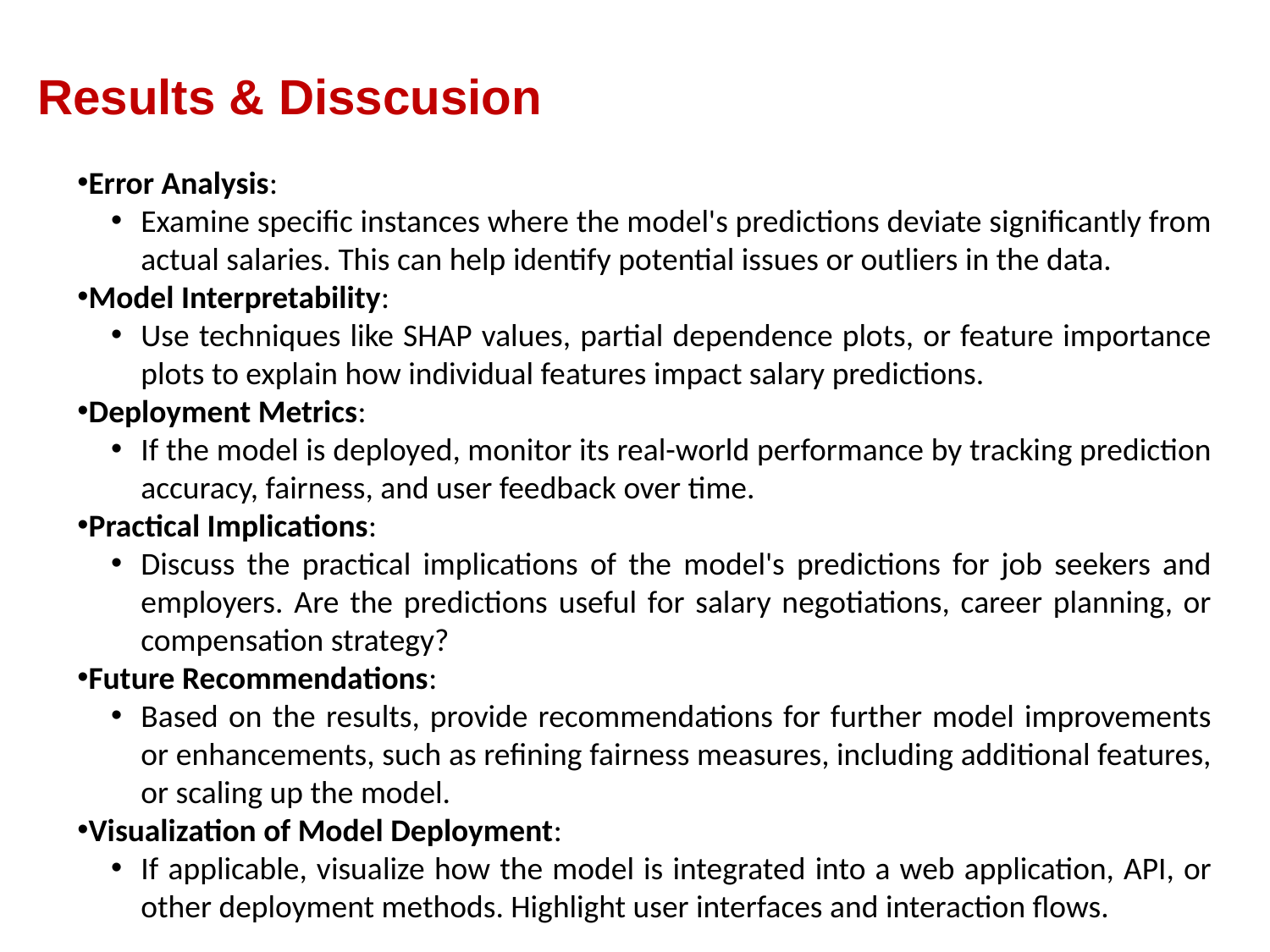

Results & Disscusion
Error Analysis:
Examine specific instances where the model's predictions deviate significantly from actual salaries. This can help identify potential issues or outliers in the data.
Model Interpretability:
Use techniques like SHAP values, partial dependence plots, or feature importance plots to explain how individual features impact salary predictions.
Deployment Metrics:
If the model is deployed, monitor its real-world performance by tracking prediction accuracy, fairness, and user feedback over time.
Practical Implications:
Discuss the practical implications of the model's predictions for job seekers and employers. Are the predictions useful for salary negotiations, career planning, or compensation strategy?
Future Recommendations:
Based on the results, provide recommendations for further model improvements or enhancements, such as refining fairness measures, including additional features, or scaling up the model.
Visualization of Model Deployment:
If applicable, visualize how the model is integrated into a web application, API, or other deployment methods. Highlight user interfaces and interaction flows.